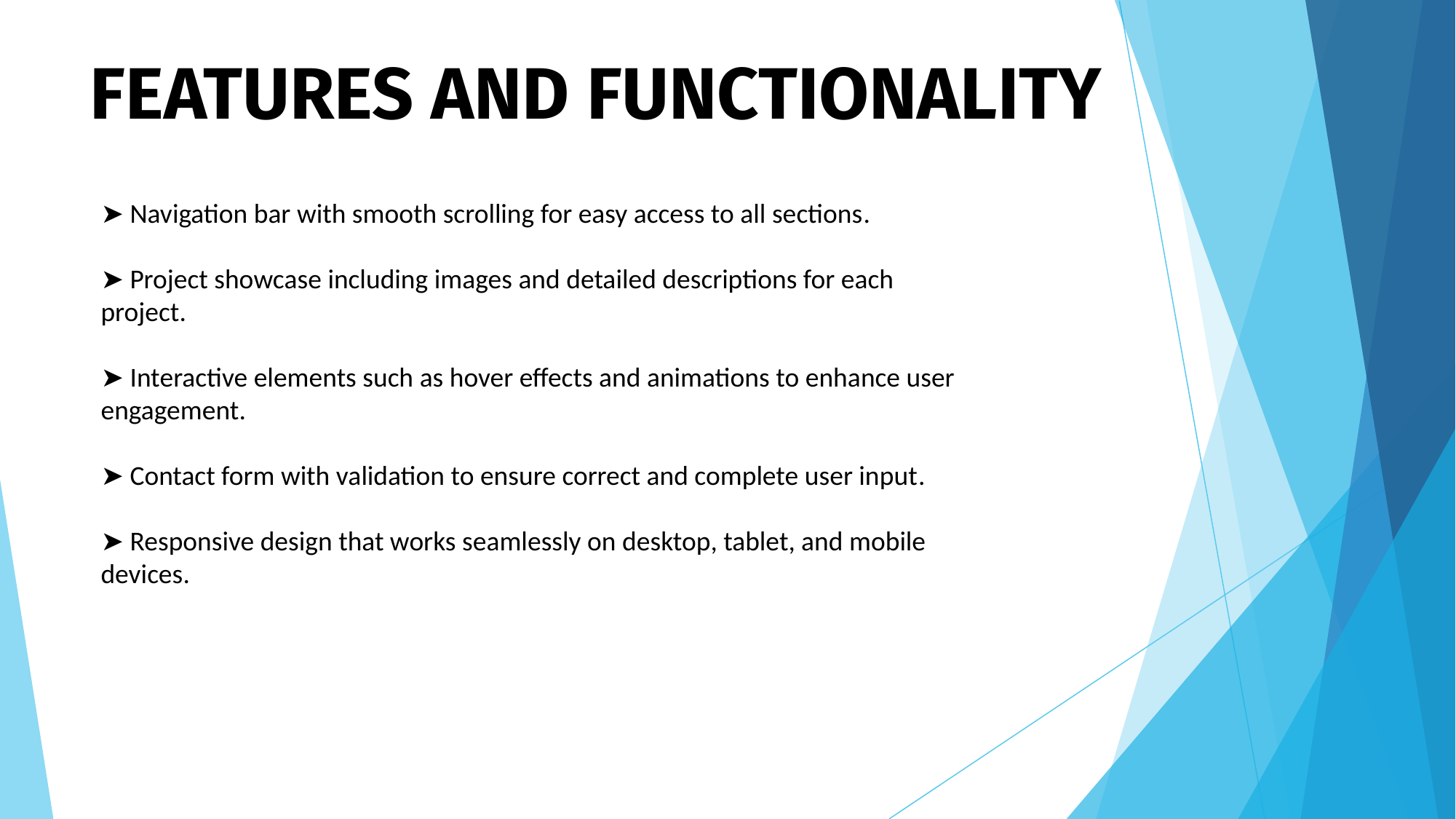

# FEATURES AND FUNCTIONALITY
➤ Navigation bar with smooth scrolling for easy access to all sections.

➤ Project showcase including images and detailed descriptions for each project.

➤ Interactive elements such as hover effects and animations to enhance user engagement.

➤ Contact form with validation to ensure correct and complete user input.

➤ Responsive design that works seamlessly on desktop, tablet, and mobile devices.